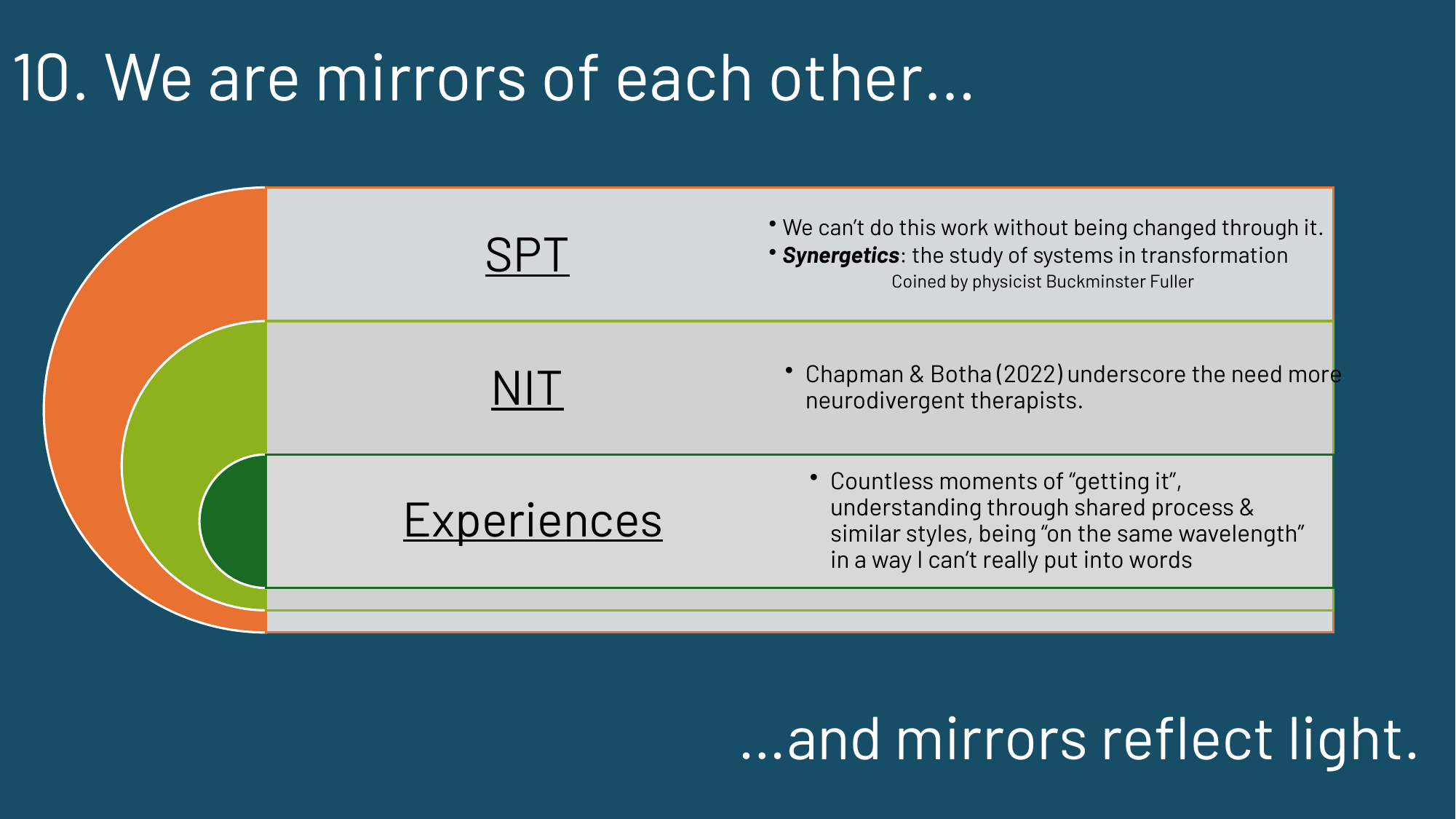

# 10. We are mirrors of each other…
SPT
NIT
Experiences
We can’t do this work without being changed through it.
Synergetics: the study of systems in transformation             	Coined by physicist Buckminster Fuller
Chapman & Botha (2022) underscore the need more neurodivergent therapists.
Countless moments of “getting it”, understanding through shared process & similar styles, being “on the same wavelength” in a way I can’t really put into words
…and mirrors reflect light.